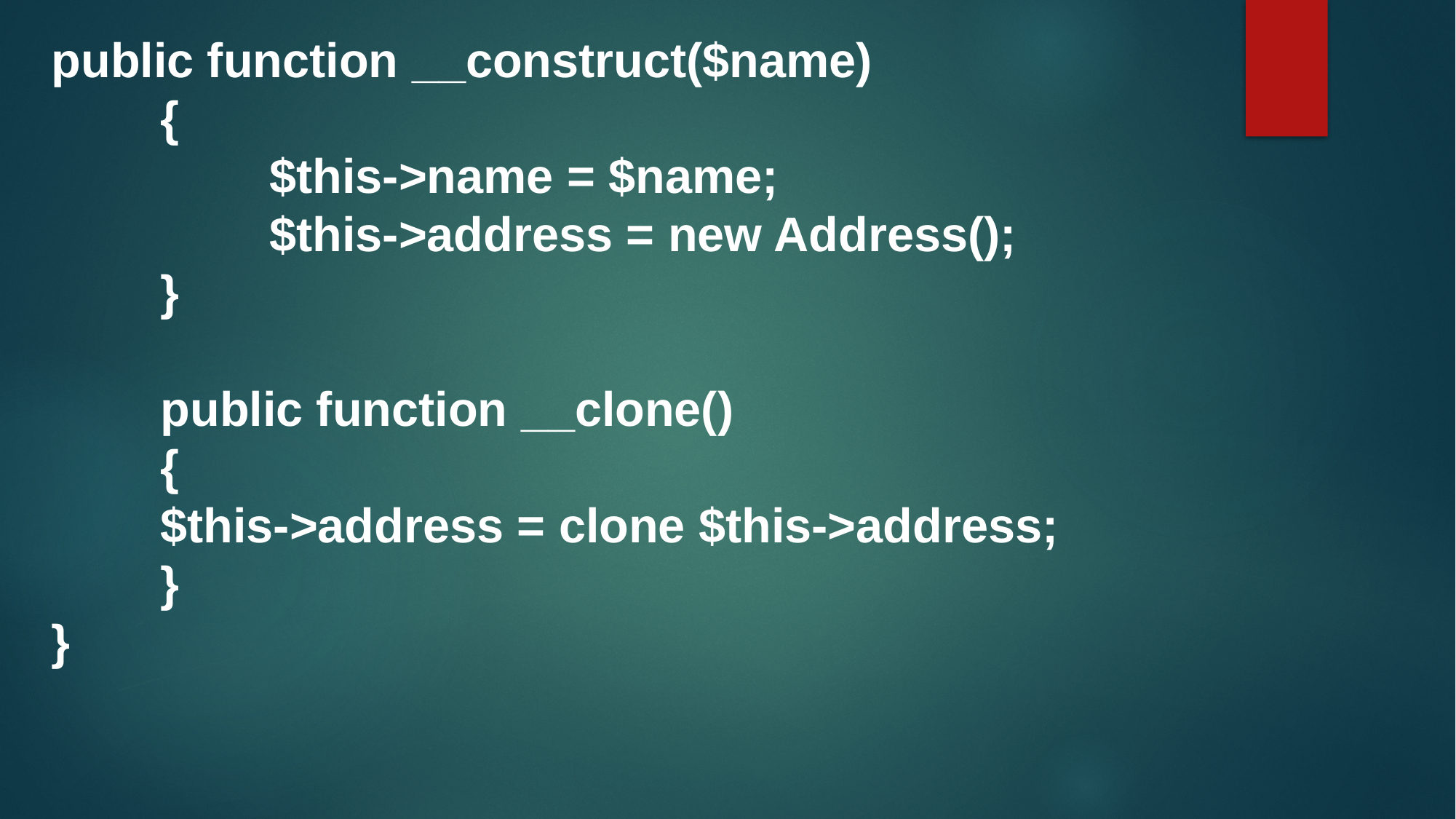

public function __construct($name)
	{
		$this->name = $name;
		$this->address = new Address();
	}

	public function __clone()
	{
	$this->address = clone $this->address;
	}
}